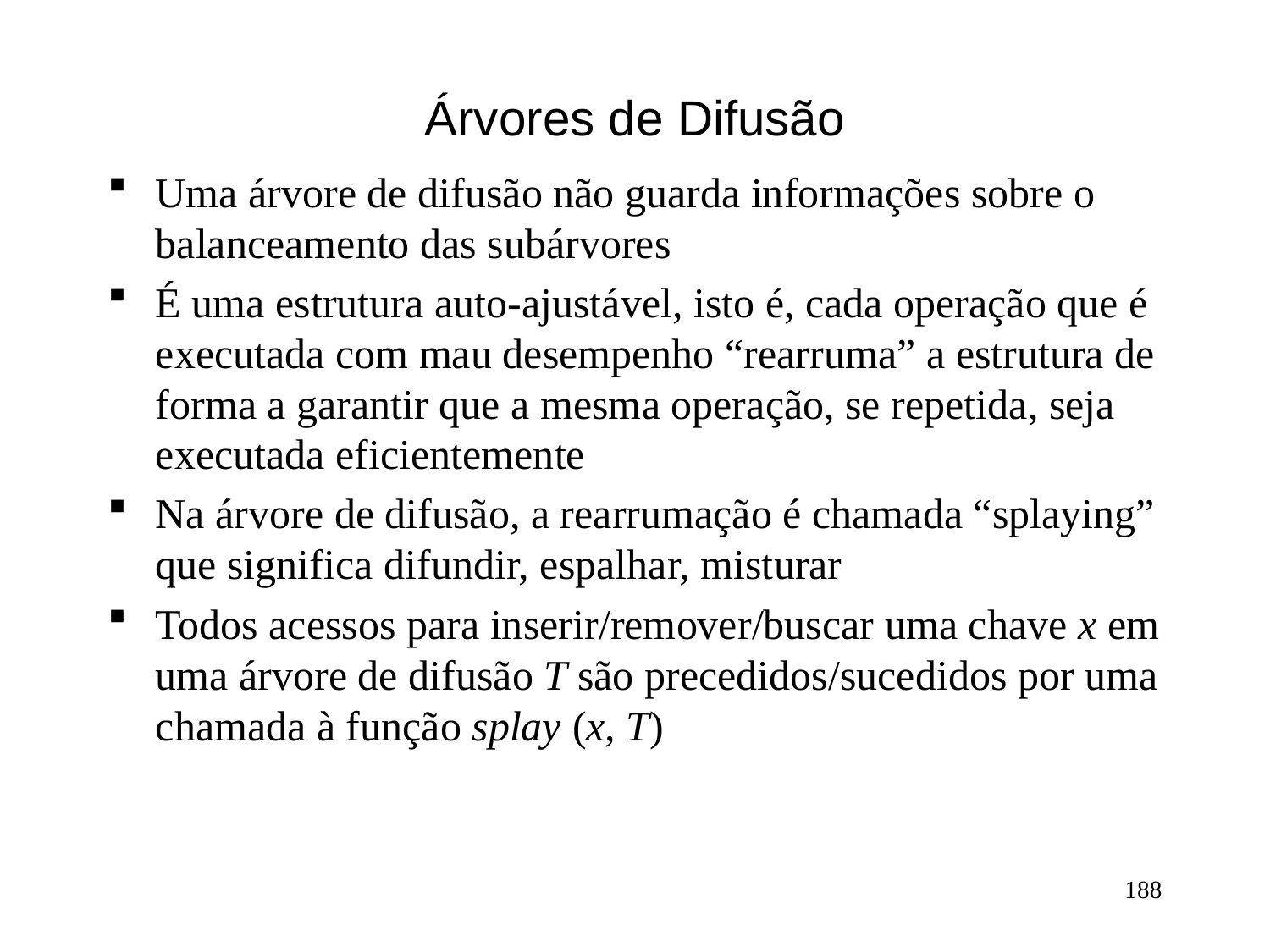

# Árvores de Difusão
Uma árvore de difusão não guarda informações sobre o balanceamento das subárvores
É uma estrutura auto-ajustável, isto é, cada operação que é executada com mau desempenho “rearruma” a estrutura de forma a garantir que a mesma operação, se repetida, seja executada eficientemente
Na árvore de difusão, a rearrumação é chamada “splaying” que significa difundir, espalhar, misturar
Todos acessos para inserir/remover/buscar uma chave x em uma árvore de difusão T são precedidos/sucedidos por uma chamada à função splay (x, T)

188